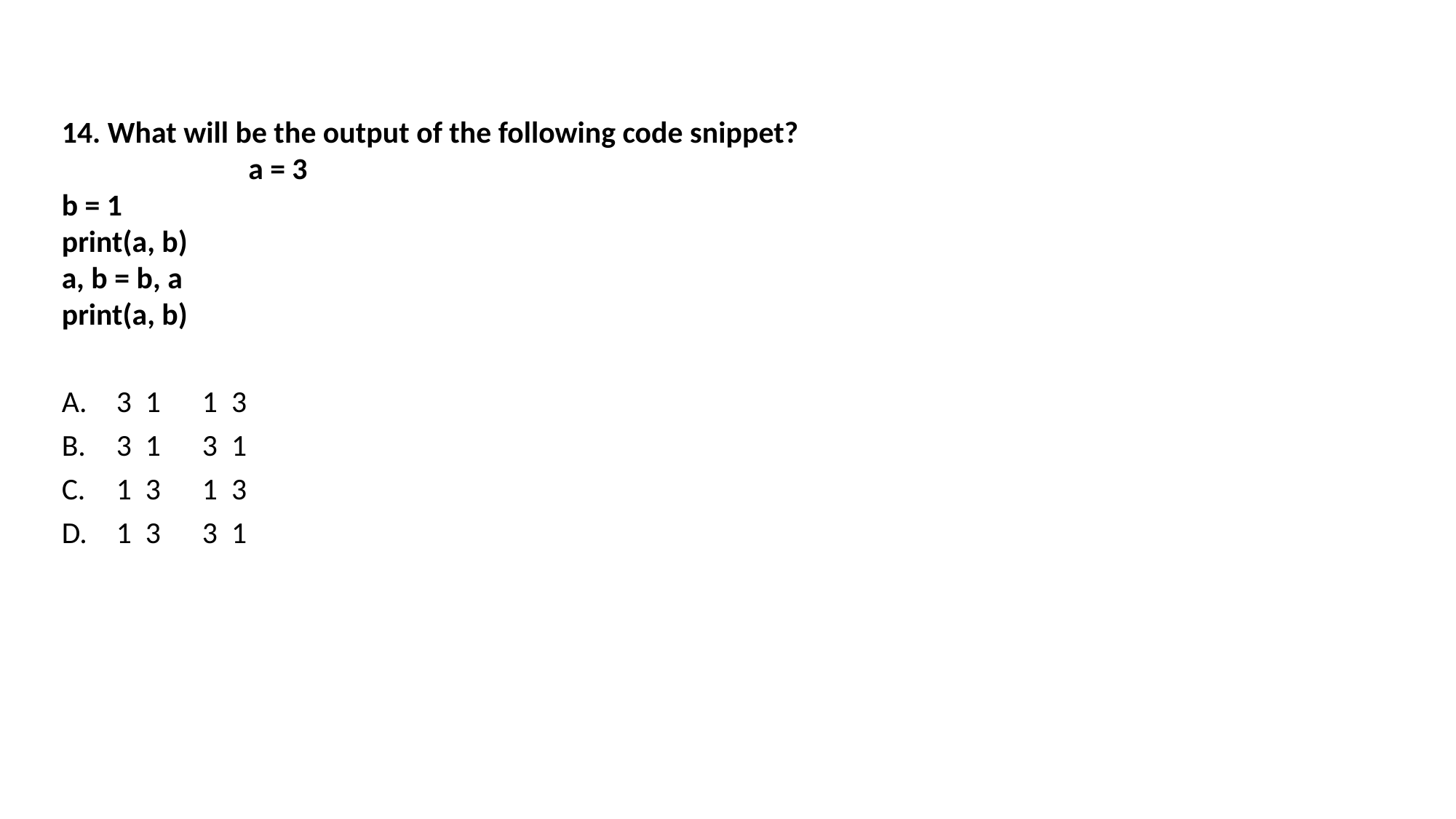

14. What will be the output of the following code snippet?
                           a = 3
b = 1
print(a, b)
a, b = b, a
print(a, b)

3  1      1  3
3  1      3  1
1  3      1  3
1  3      3  1